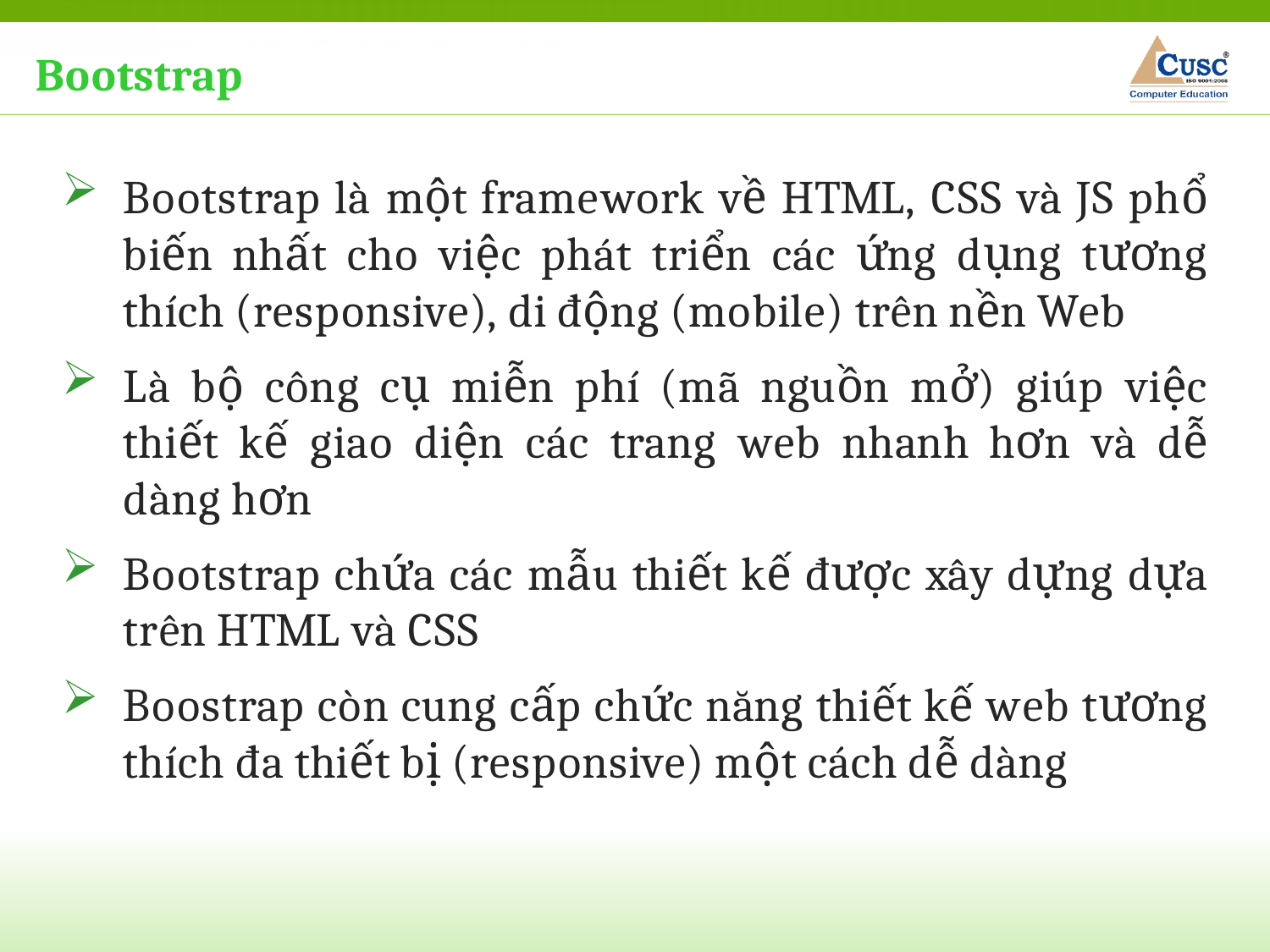

Bootstrap
Bootstrap là một framework về HTML, CSS và JS phổ biến nhất cho việc phát triển các ứng dụng tương thích (responsive), di động (mobile) trên nền Web
Là bộ công cụ miễn phí (mã nguồn mở) giúp việc thiết kế giao diện các trang web nhanh hơn và dễ dàng hơn
Bootstrap chứa các mẫu thiết kế được xây dựng dựa trên HTML và CSS
Boostrap còn cung cấp chức năng thiết kế web tương thích đa thiết bị (responsive) một cách dễ dàng